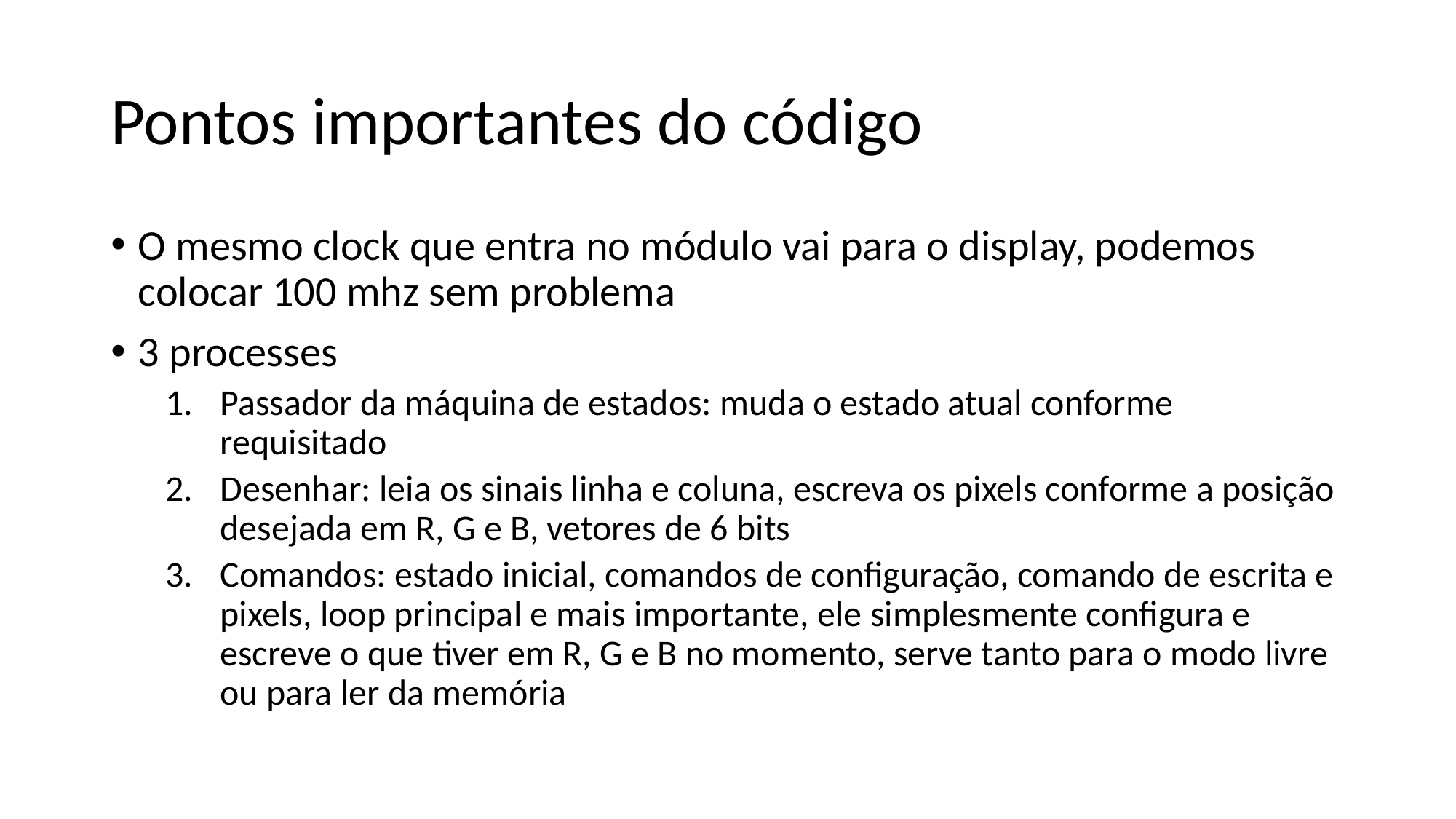

# Pontos importantes do código
O mesmo clock que entra no módulo vai para o display, podemos colocar 100 mhz sem problema
3 processes
Passador da máquina de estados: muda o estado atual conforme requisitado
Desenhar: leia os sinais linha e coluna, escreva os pixels conforme a posição desejada em R, G e B, vetores de 6 bits
Comandos: estado inicial, comandos de configuração, comando de escrita e pixels, loop principal e mais importante, ele simplesmente configura e escreve o que tiver em R, G e B no momento, serve tanto para o modo livre ou para ler da memória